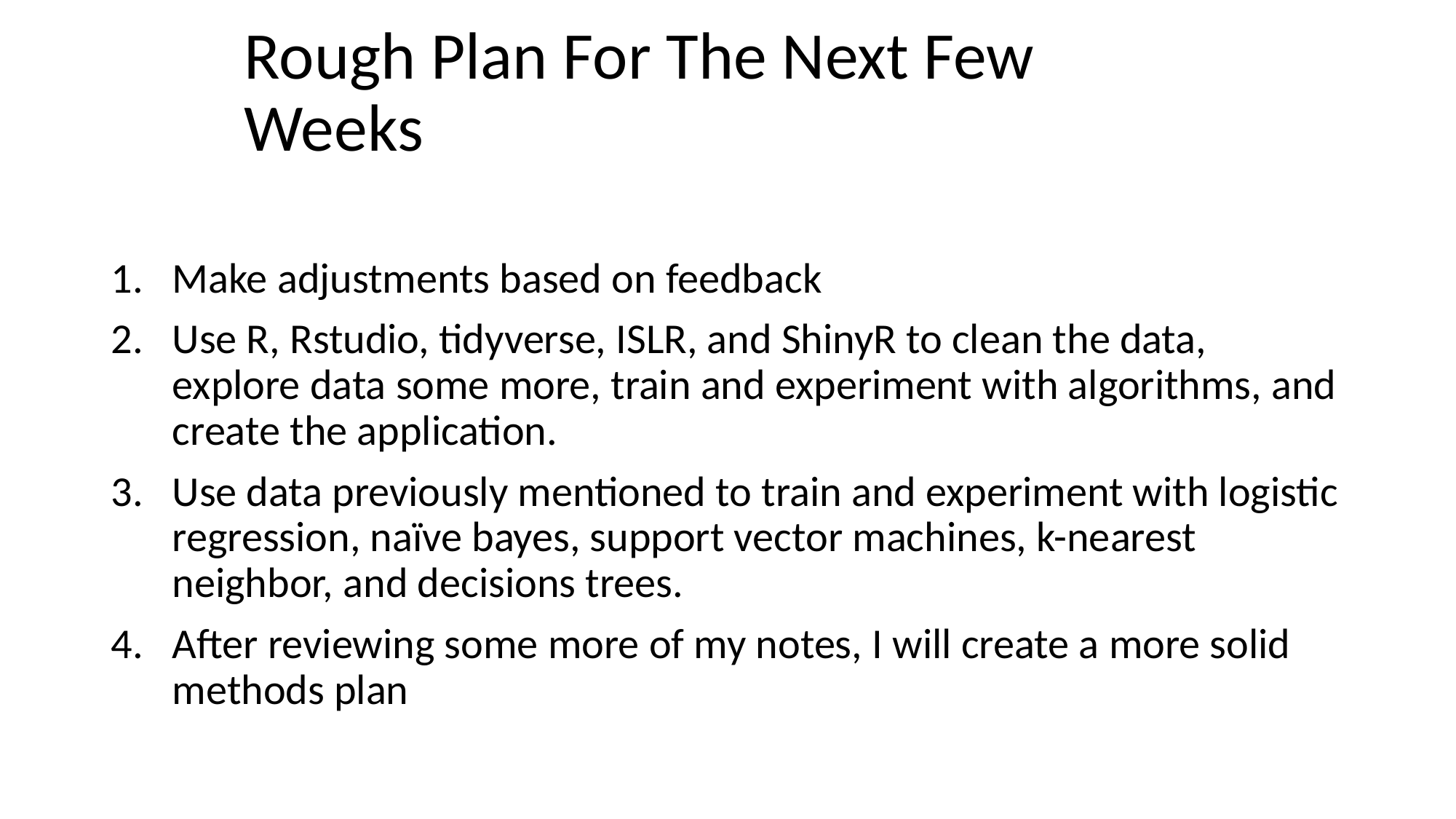

# Rough Plan For The Next Few Weeks
Make adjustments based on feedback
Use R, Rstudio, tidyverse, ISLR, and ShinyR to clean the data, explore data some more, train and experiment with algorithms, and create the application.
Use data previously mentioned to train and experiment with logistic regression, naïve bayes, support vector machines, k-nearest neighbor, and decisions trees.
After reviewing some more of my notes, I will create a more solid methods plan